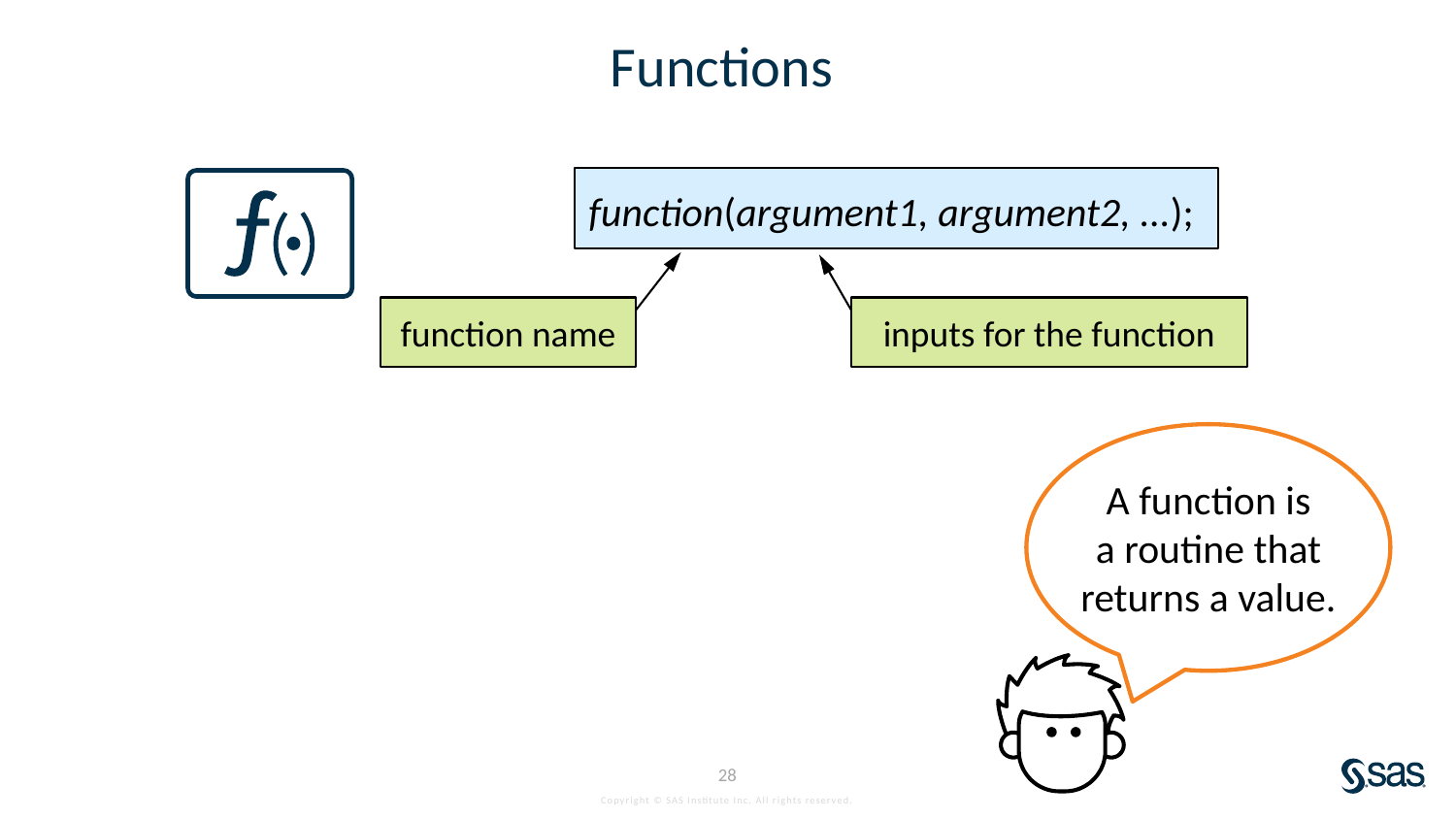

# Functions

function(argument1, argument2, ...);
function name
inputs for the function
A function is
a routine that returns a value.